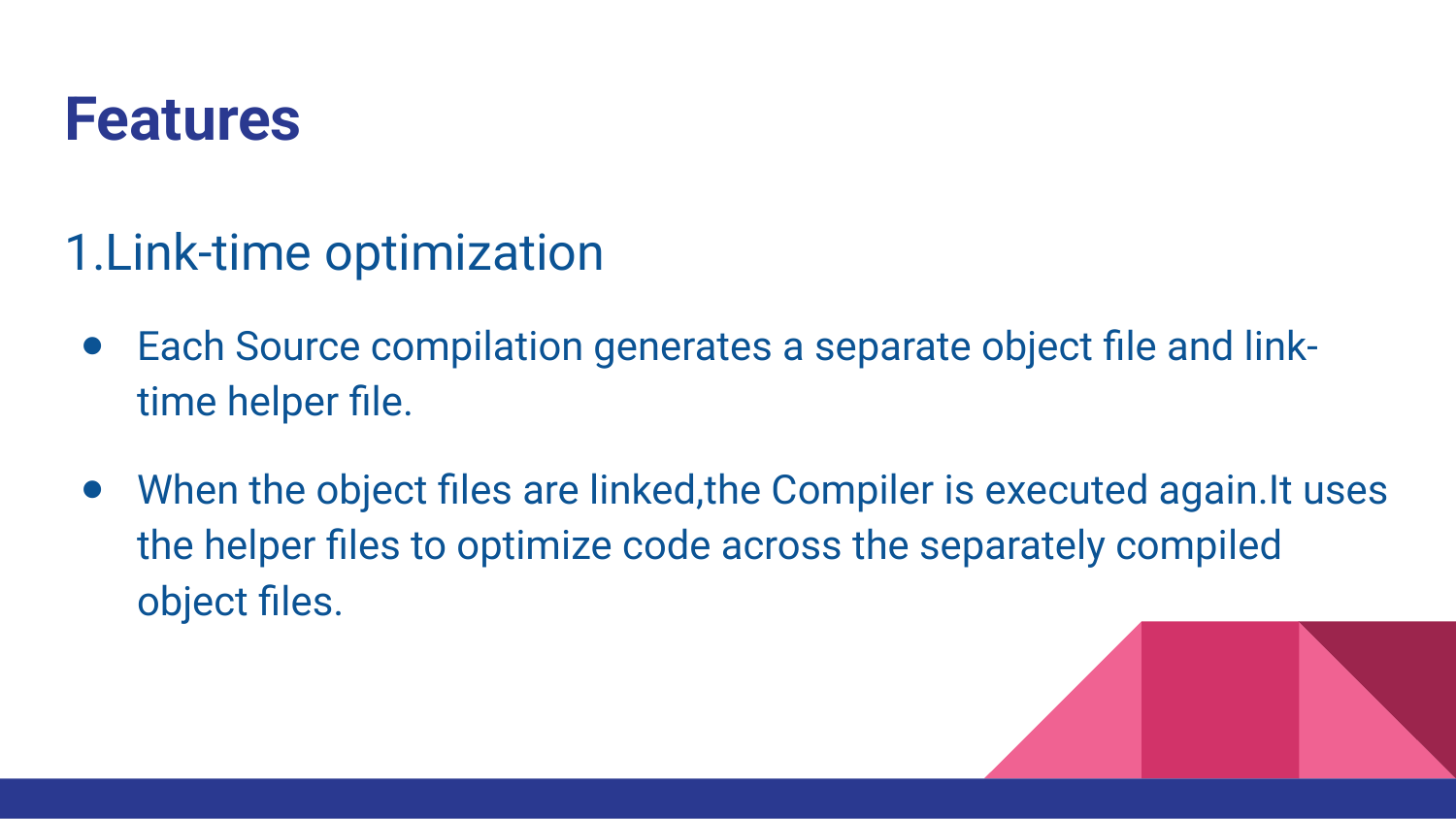

# Features
1.Link-time optimization
Each Source compilation generates a separate object file and link-time helper file.
When the object files are linked,the Compiler is executed again.It uses the helper files to optimize code across the separately compiled object files.